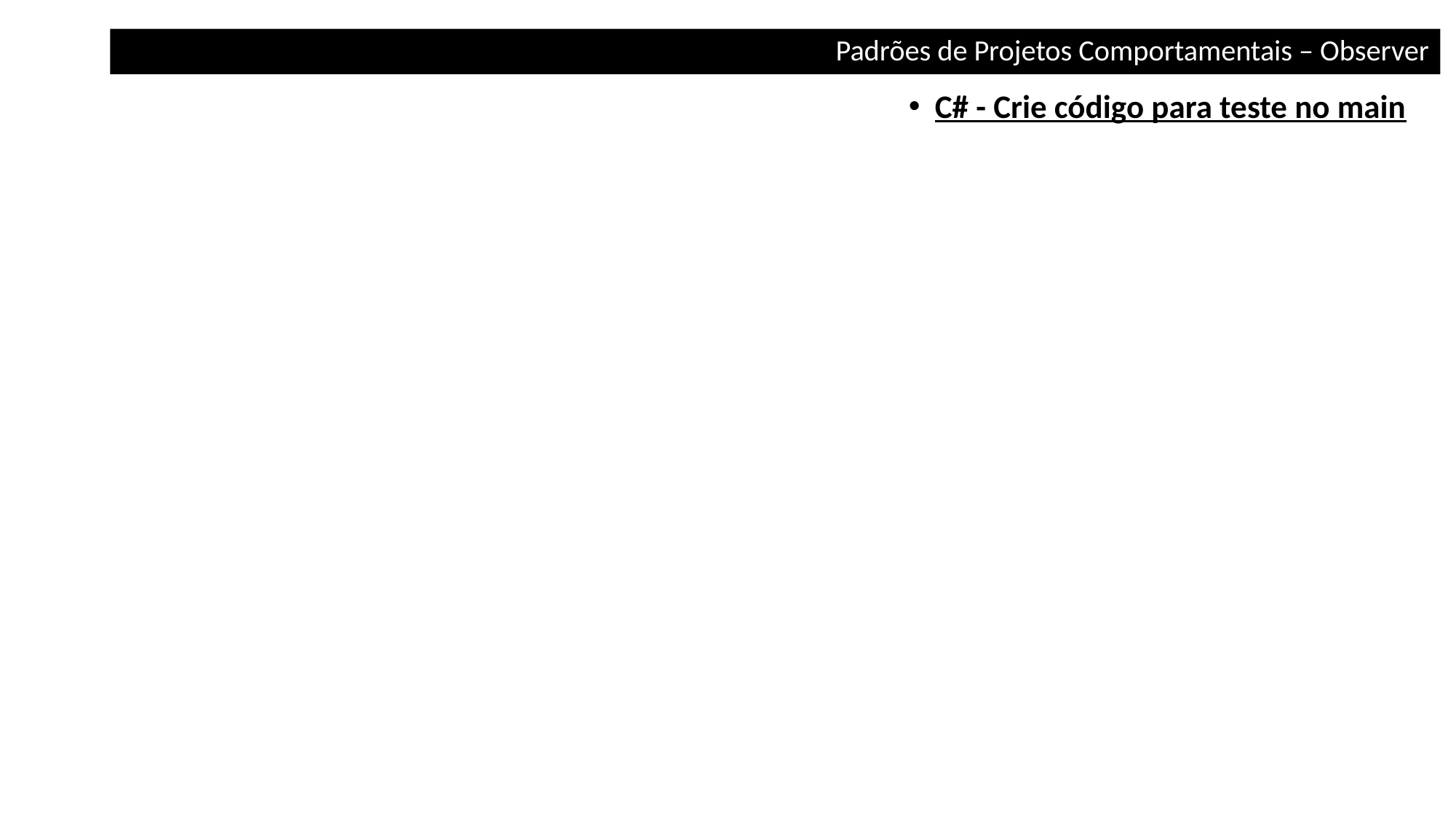

Padrões de Projetos Comportamentais – Observer
C# - Crie código para teste no main